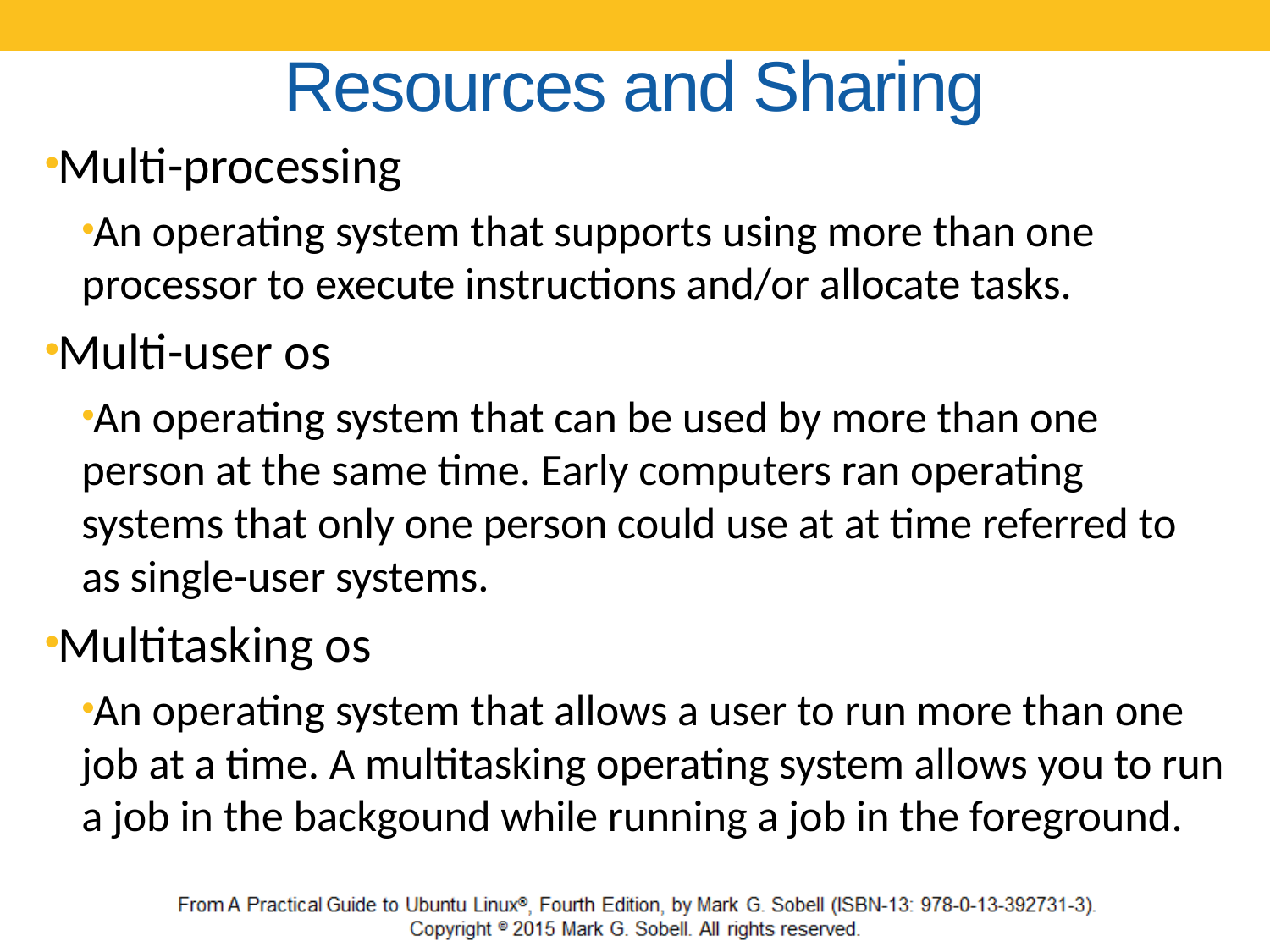

Resources and Sharing
Multi-processing
An operating system that supports using more than one processor to execute instructions and/or allocate tasks.
Multi-user os
An operating system that can be used by more than one person at the same time. Early computers ran operating systems that only one person could use at at time referred to as single-user systems.
Multitasking os
An operating system that allows a user to run more than one job at a time. A multitasking operating system allows you to run a job in the backgound while running a job in the foreground.